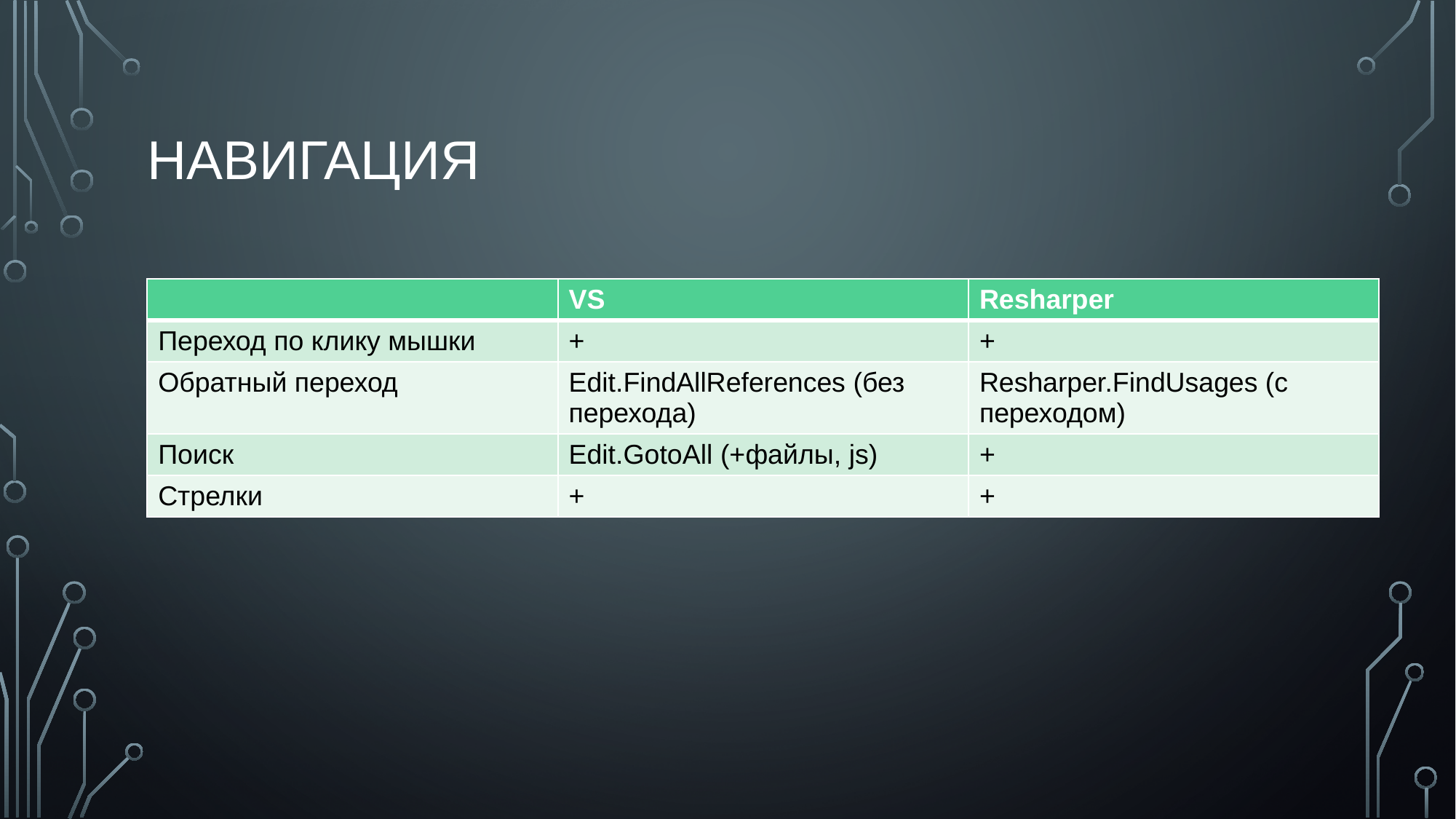

# НАВИГАЦИЯ
|  | VS | Resharper |
| --- | --- | --- |
| Переход по клику мышки | + | + |
| Обратный переход | Edit.FindAllReferences (без перехода) | Resharper.FindUsages (с переходом) |
| Поиск | Edit.GotoAll (+файлы, js) | + |
| Стрелки | + | + |